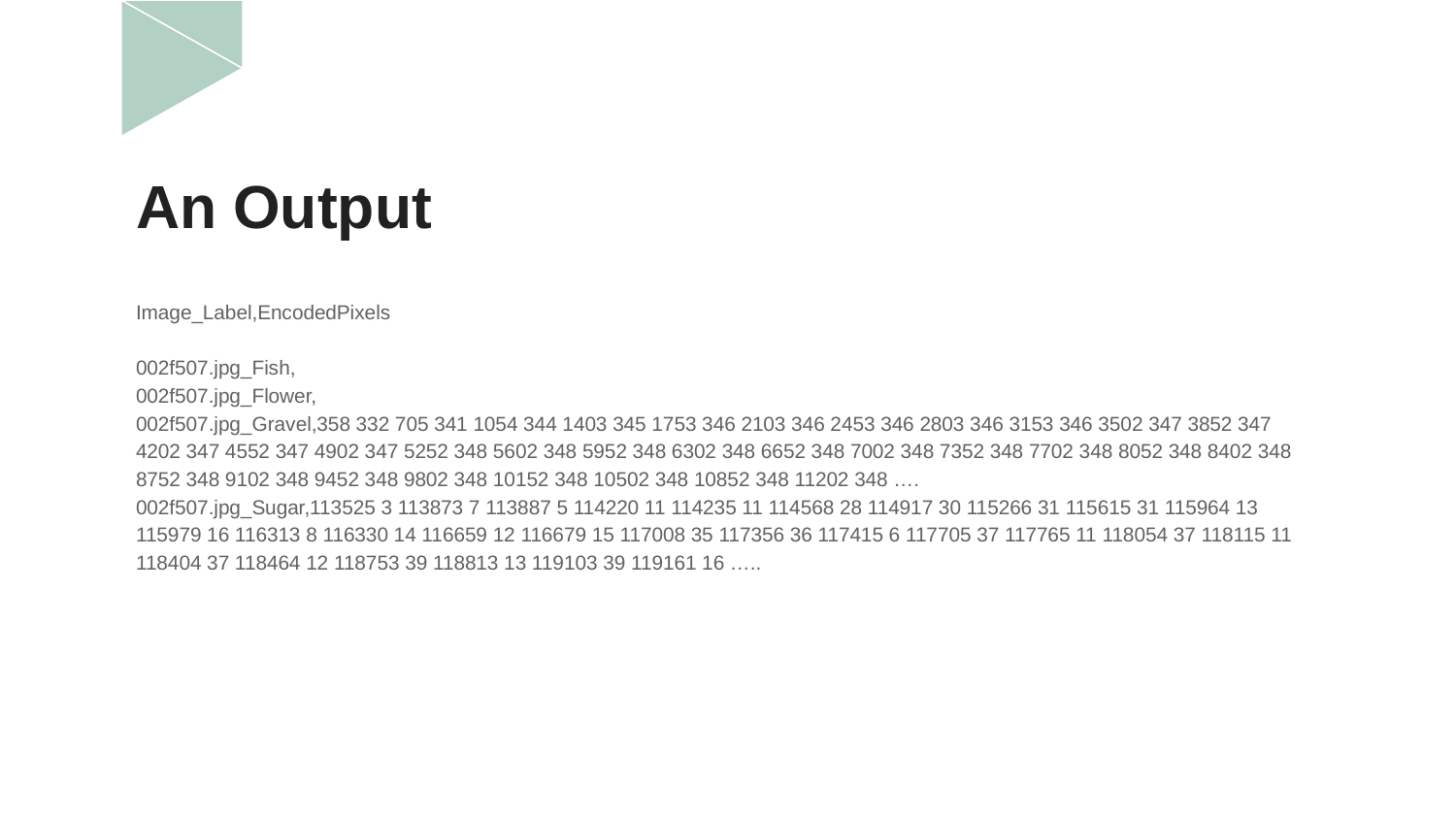

# An Output
Image_Label,EncodedPixels

002f507.jpg_Fish,
002f507.jpg_Flower,
002f507.jpg_Gravel,358 332 705 341 1054 344 1403 345 1753 346 2103 346 2453 346 2803 346 3153 346 3502 347 3852 347 4202 347 4552 347 4902 347 5252 348 5602 348 5952 348 6302 348 6652 348 7002 348 7352 348 7702 348 8052 348 8402 348 8752 348 9102 348 9452 348 9802 348 10152 348 10502 348 10852 348 11202 348 ….
002f507.jpg_Sugar,113525 3 113873 7 113887 5 114220 11 114235 11 114568 28 114917 30 115266 31 115615 31 115964 13 115979 16 116313 8 116330 14 116659 12 116679 15 117008 35 117356 36 117415 6 117705 37 117765 11 118054 37 118115 11 118404 37 118464 12 118753 39 118813 13 119103 39 119161 16 …..